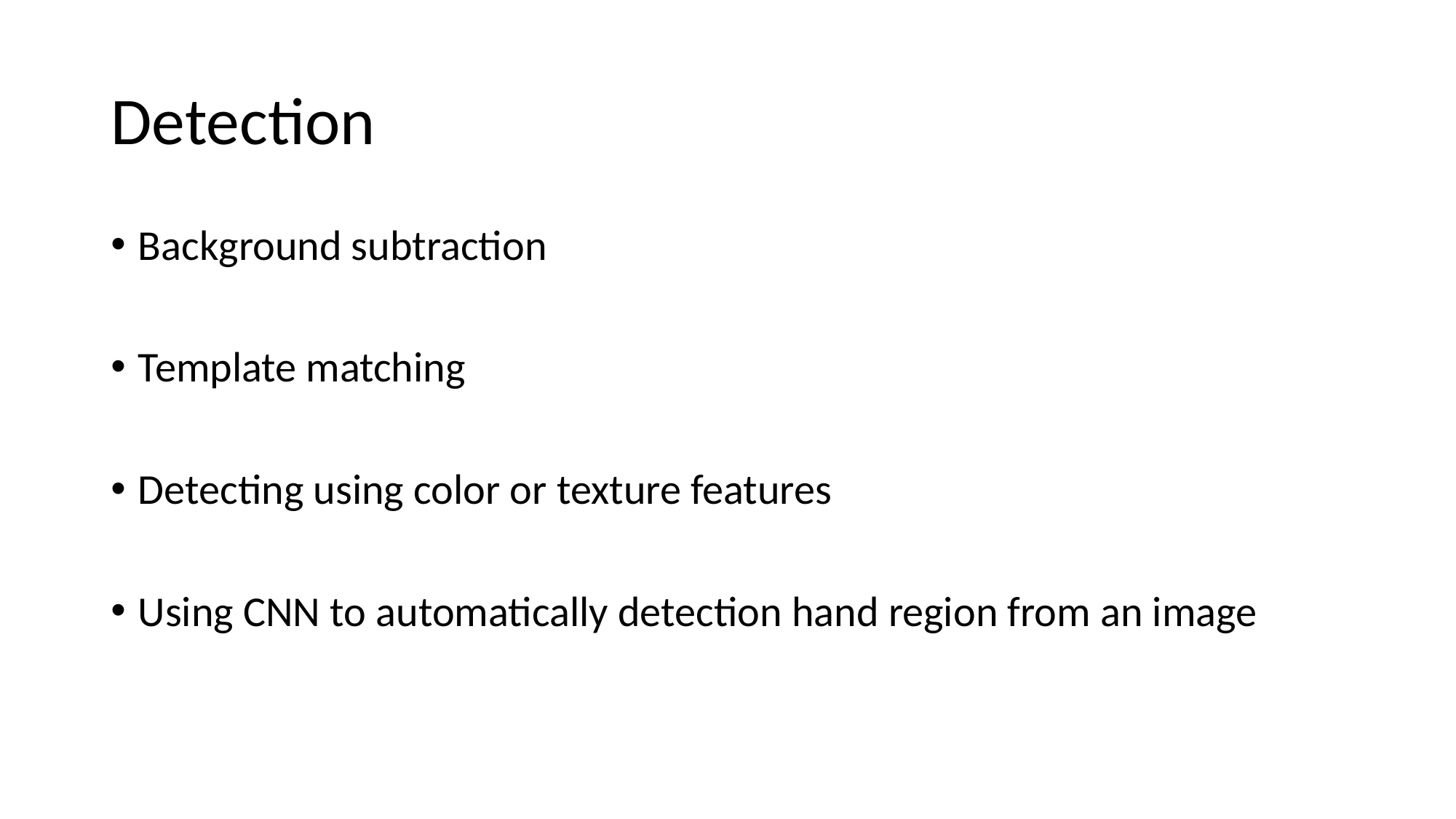

# Detection
Background subtraction

Template matching

Detecting using color or texture features

Using CNN to automatically detection hand region from an image